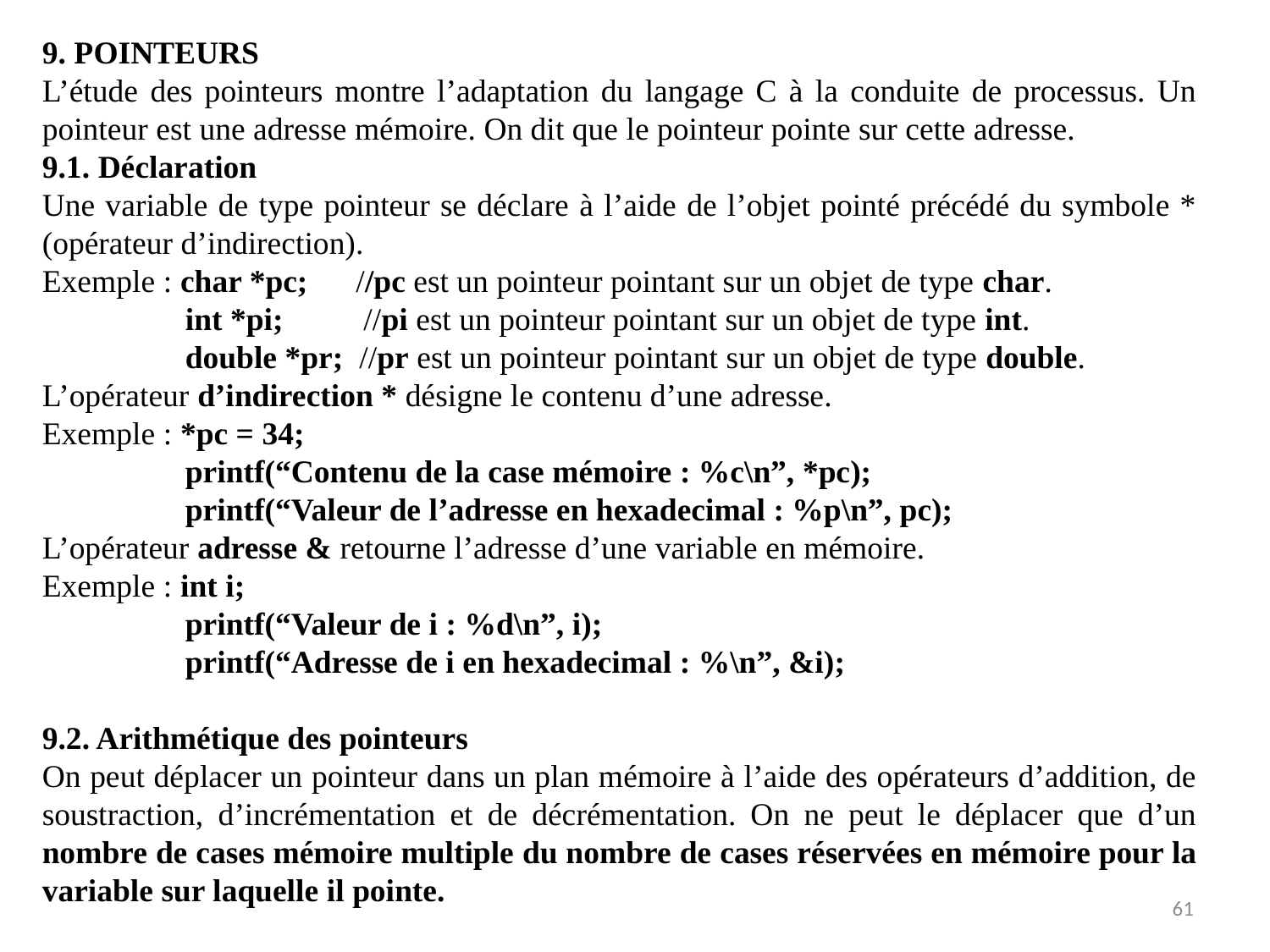

9. POINTEURS
L’étude des pointeurs montre l’adaptation du langage C à la conduite de processus. Un pointeur est une adresse mémoire. On dit que le pointeur pointe sur cette adresse.
9.1. Déclaration
Une variable de type pointeur se déclare à l’aide de l’objet pointé précédé du symbole * (opérateur d’indirection).
Exemple : char *pc;      //pc est un pointeur pointant sur un objet de type char.
	  int *pi;          //pi est un pointeur pointant sur un objet de type int.
	  double *pr;  //pr est un pointeur pointant sur un objet de type double.
L’opérateur d’indirection * désigne le contenu d’une adresse.
Exemple : *pc = 34;
 	  printf(“Contenu de la case mémoire : %c\n”, *pc);
	  printf(“Valeur de l’adresse en hexadecimal : %p\n”, pc);
L’opérateur adresse & retourne l’adresse d’une variable en mémoire.
Exemple : int i;
	  printf(“Valeur de i : %d\n”, i);
	  printf(“Adresse de i en hexadecimal : %\n”, &i);

9.2. Arithmétique des pointeurs
On peut déplacer un pointeur dans un plan mémoire à l’aide des opérateurs d’addition, de soustraction, d’incrémentation et de décrémentation. On ne peut le déplacer que d’un nombre de cases mémoire multiple du nombre de cases réservées en mémoire pour la variable sur laquelle il pointe.
61